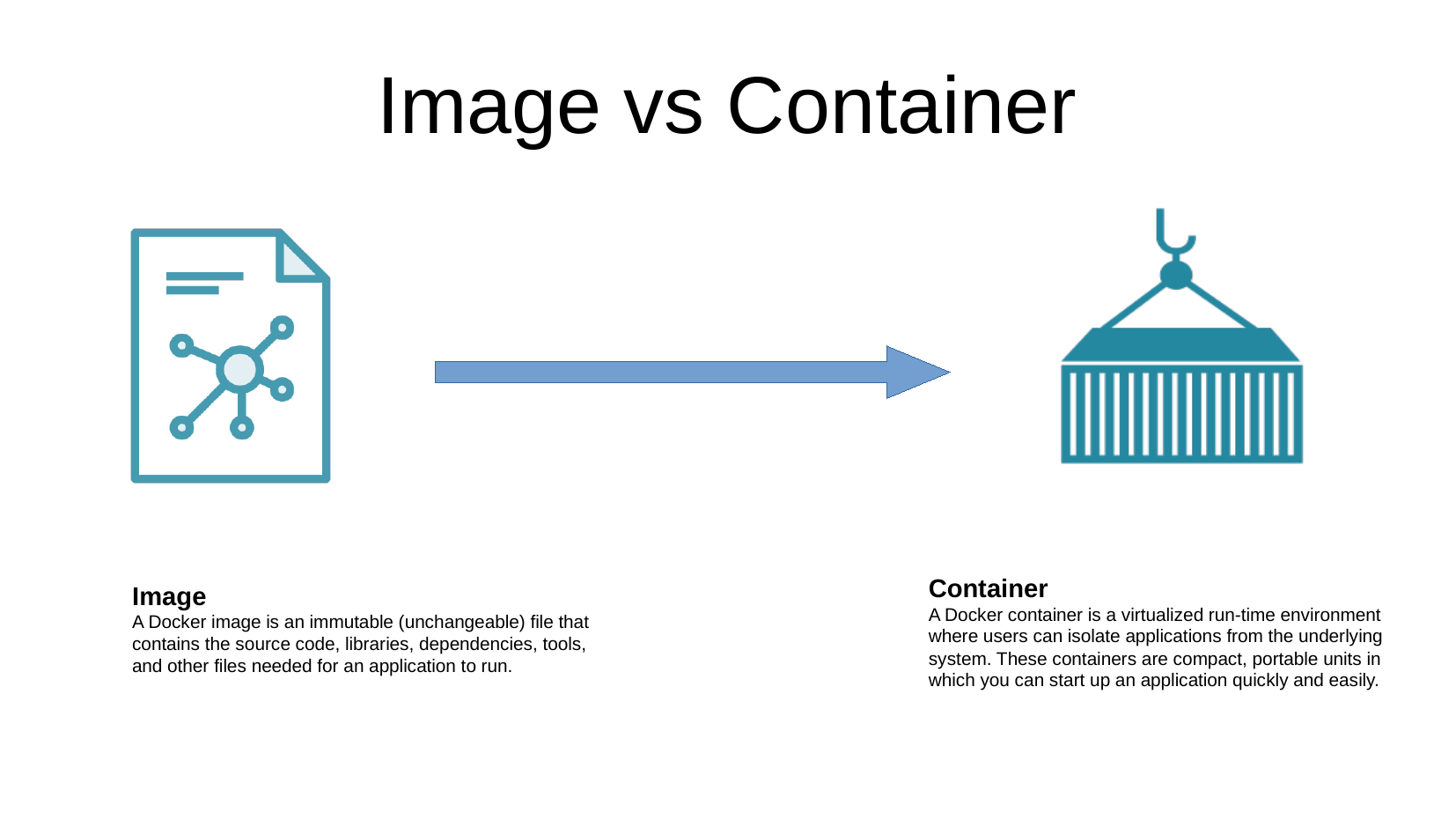

Image vs Container

Container
A Docker container is a virtualized run-time environment where users can isolate applications from the underlying system. These containers are compact, portable units in which you can start up an application quickly and easily.
Image
A Docker image is an immutable (unchangeable) file that contains the source code, libraries, dependencies, tools, and other files needed for an application to run.